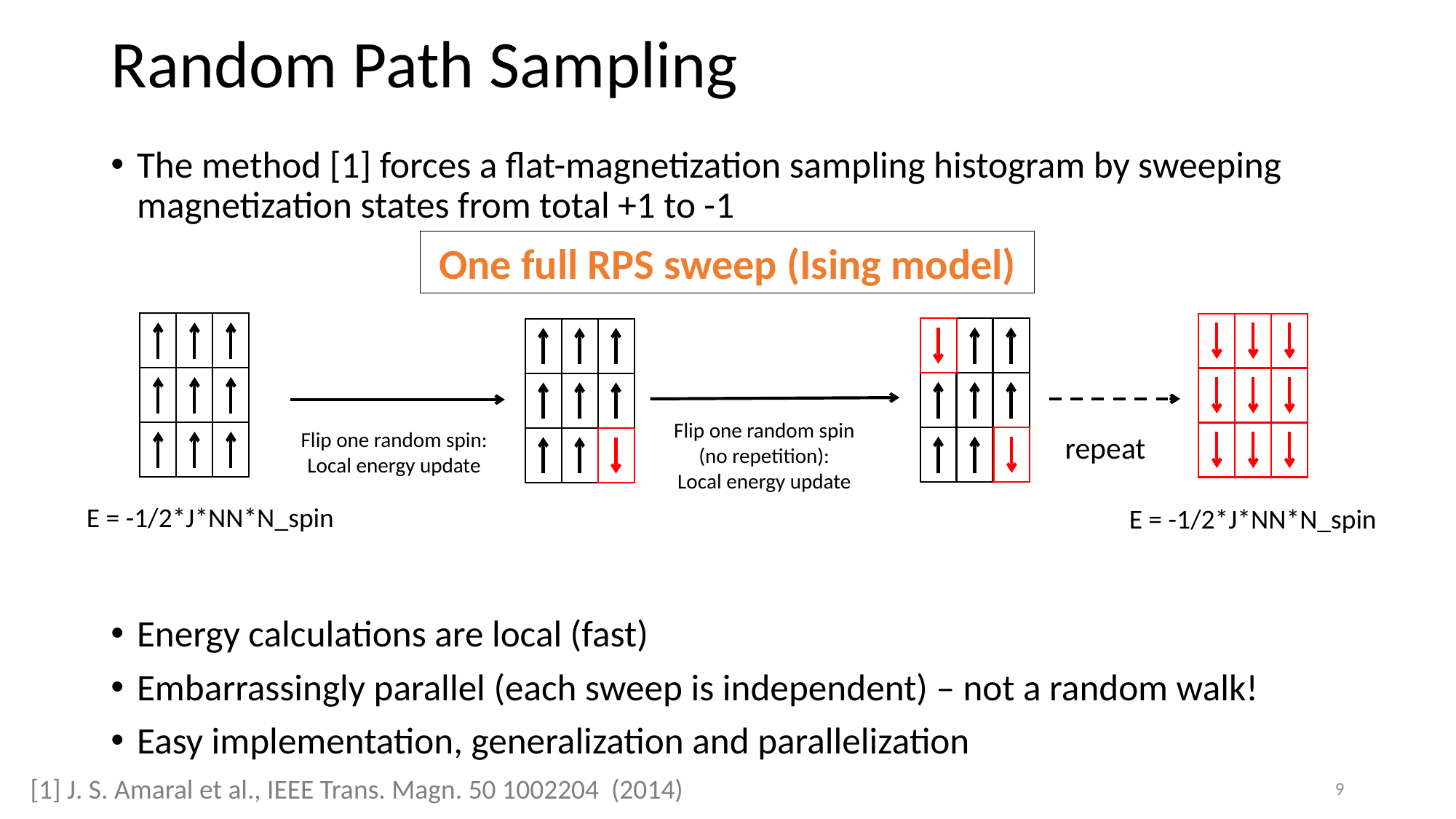

# Random Path Sampling
The method [1] forces a flat-magnetization sampling histogram by sweeping magnetization states from total +1 to -1

Energy calculations are local (fast)
Embarrassingly parallel (each sweep is independent) – not a random walk!
Easy implementation, generalization and parallelization
One full RPS sweep (Ising model)

Flip one random spin (no repetition):
Local energy update
Flip one random spin:
Local energy update

repeat

E = -1/2*J*NN*N_spin
E = -1/2*J*NN*N_spin
[1] J. S. Amaral et al., IEEE Trans. Magn. 50 1002204  (2014)
9